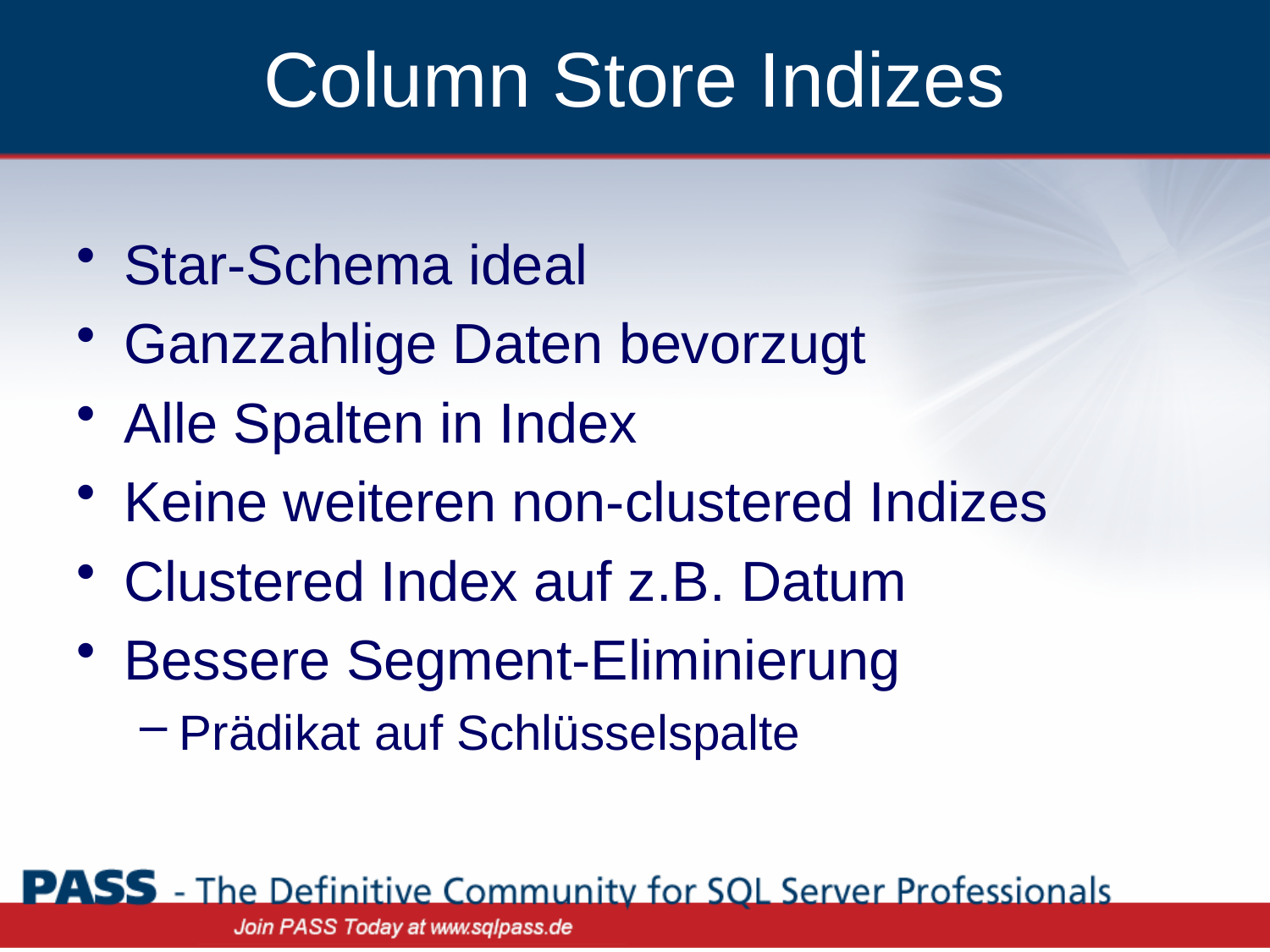

# Column Store Indizes
Star-Schema ideal
Ganzzahlige Daten bevorzugt
Alle Spalten in Index
Keine weiteren non-clustered Indizes
Clustered Index auf z.B. Datum
Bessere Segment-Eliminierung
Prädikat auf Schlüsselspalte